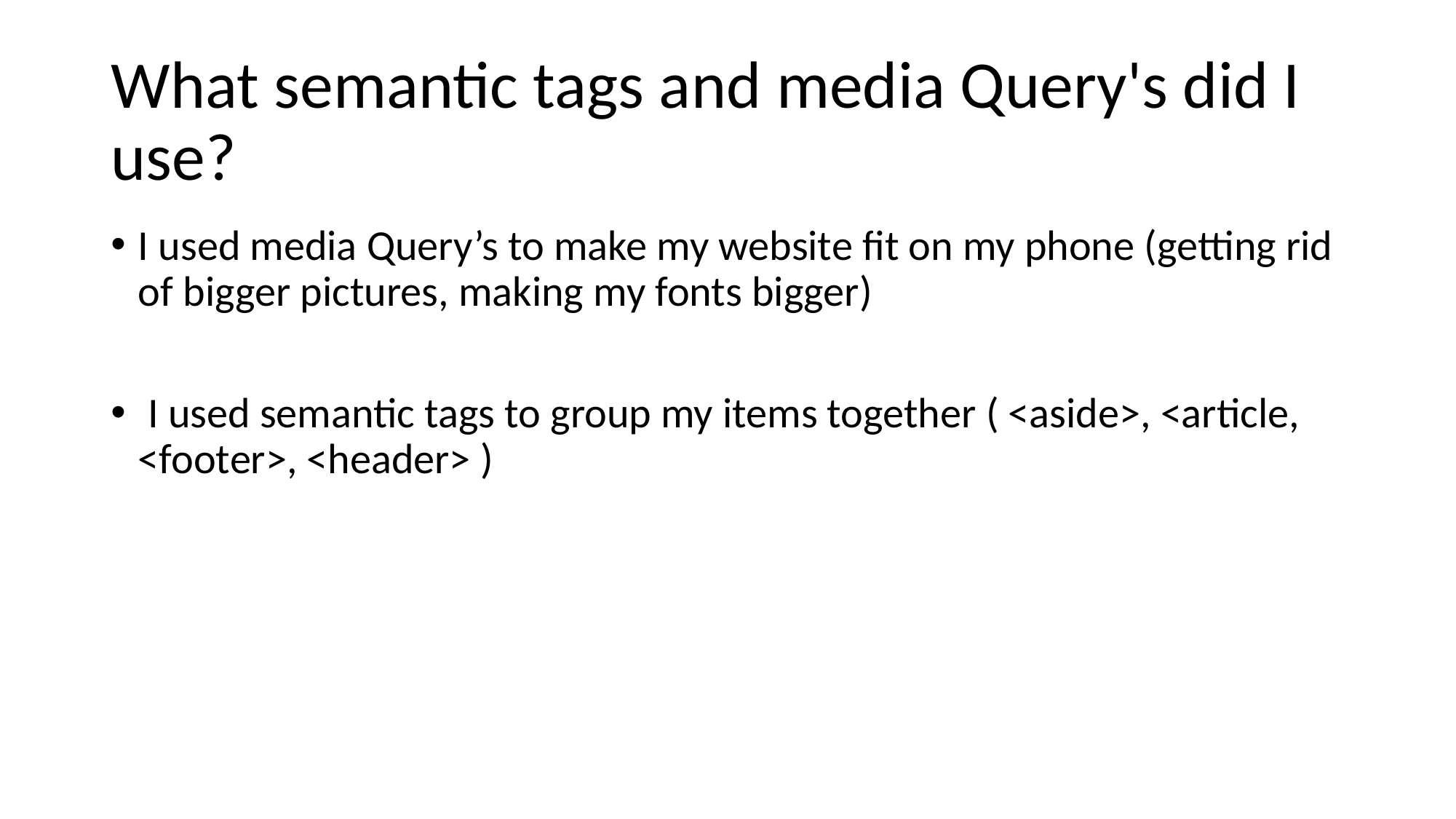

# What semantic tags and media Query's did I use?
I used media Query’s to make my website fit on my phone (getting rid of bigger pictures, making my fonts bigger)

 I used semantic tags to group my items together ( <aside>, <article, <footer>, <header> )